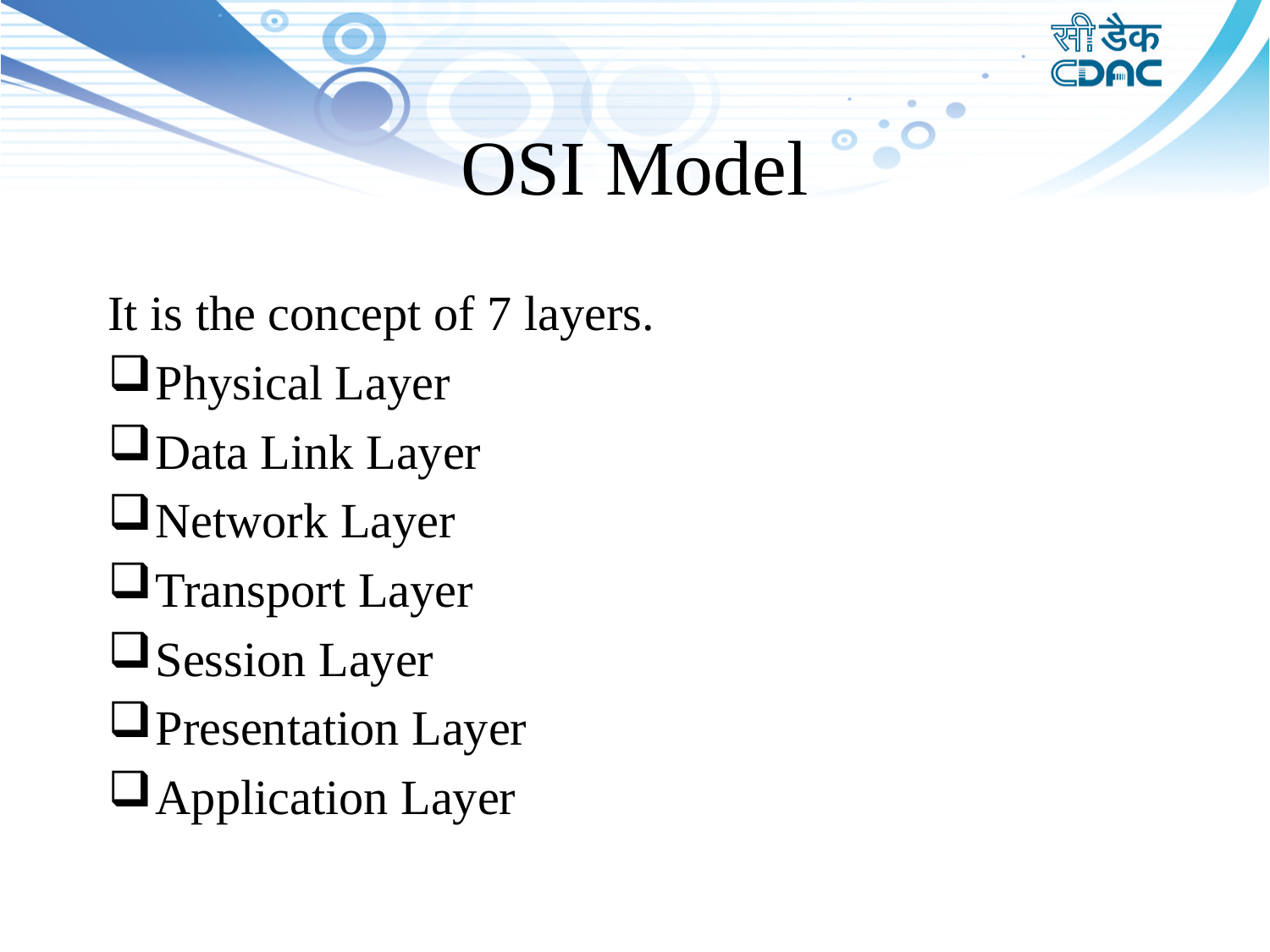

# OSI Model
It is the concept of 7 layers.
Physical Layer
Data Link Layer
Network Layer
Transport Layer
Session Layer
Presentation Layer
Application Layer